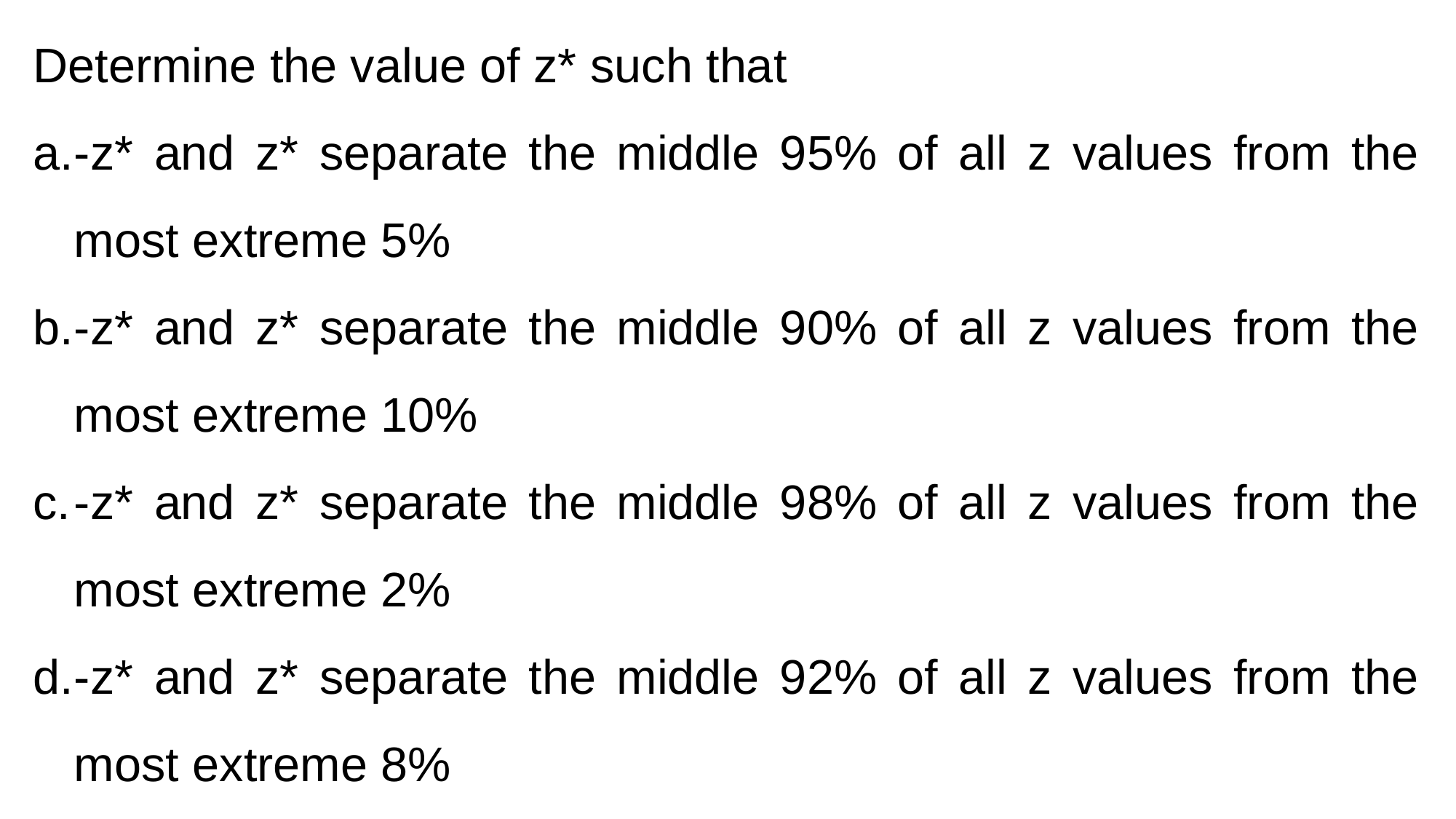

Determine the value of z* such that
-z* and z* separate the middle 95% of all z values from the most extreme 5%
-z* and z* separate the middle 90% of all z values from the most extreme 10%
-z* and z* separate the middle 98% of all z values from the most extreme 2%
-z* and z* separate the middle 92% of all z values from the most extreme 8%